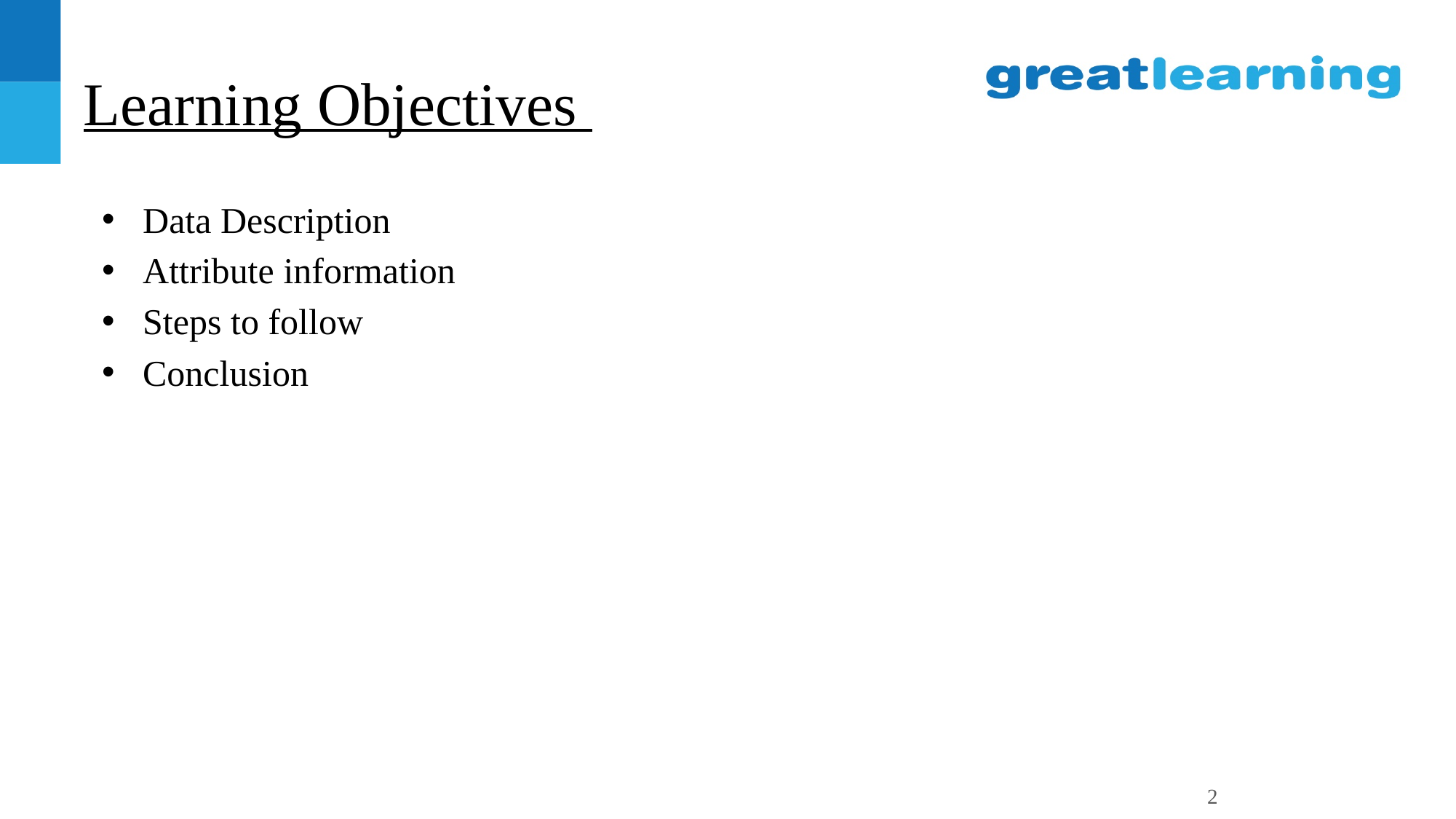

# Learning Objectives
Data Description
Attribute information
Steps to follow
Conclusion

2